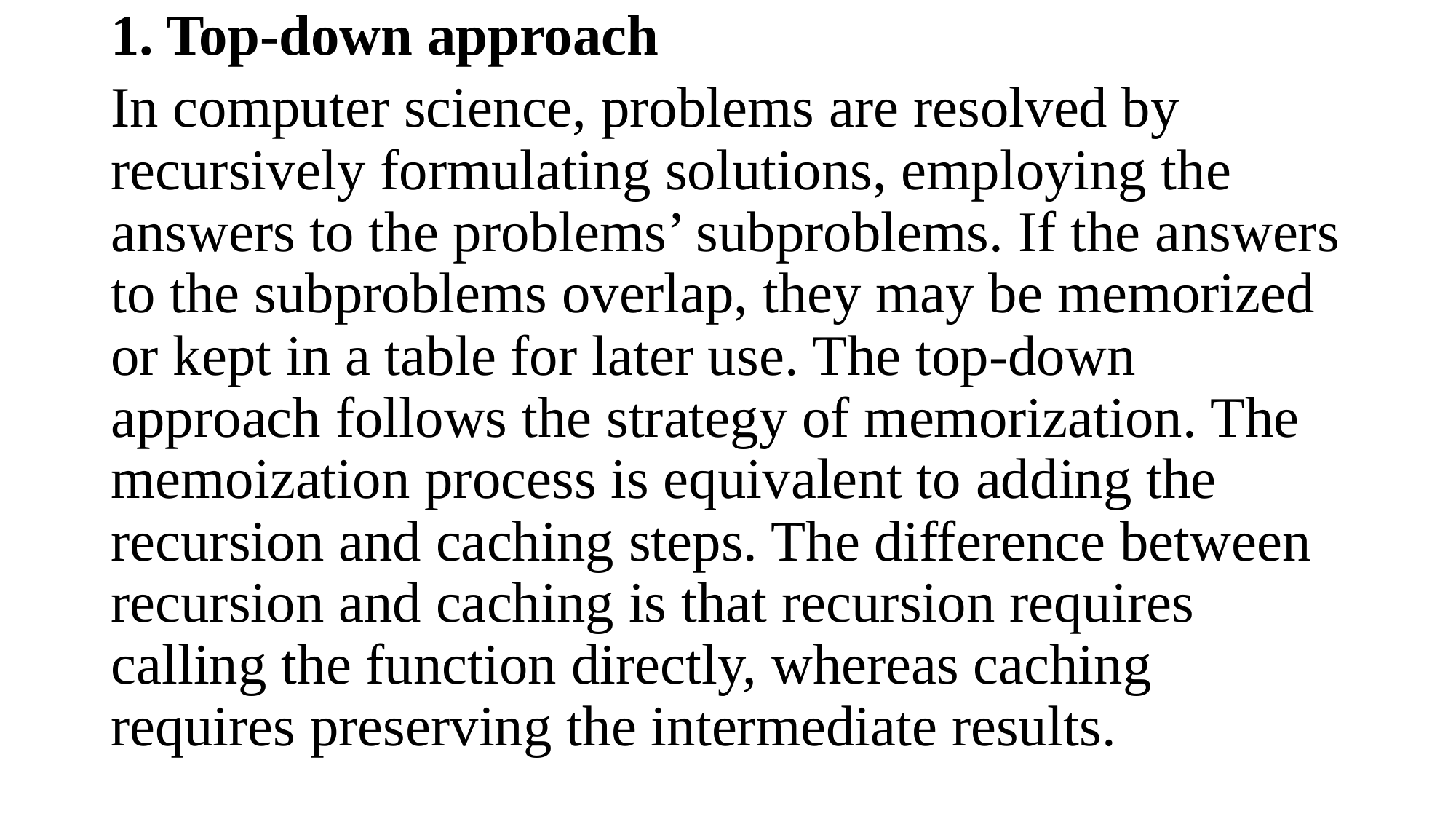

Top-down approach
In computer science, problems are resolved by recursively formulating solutions, employing the answers to the problems’ subproblems. If the answers to the subproblems overlap, they may be memorized or kept in a table for later use. The top-down approach follows the strategy of memorization. The memoization process is equivalent to adding the recursion and caching steps. The difference between recursion and caching is that recursion requires calling the function directly, whereas caching requires preserving the intermediate results.